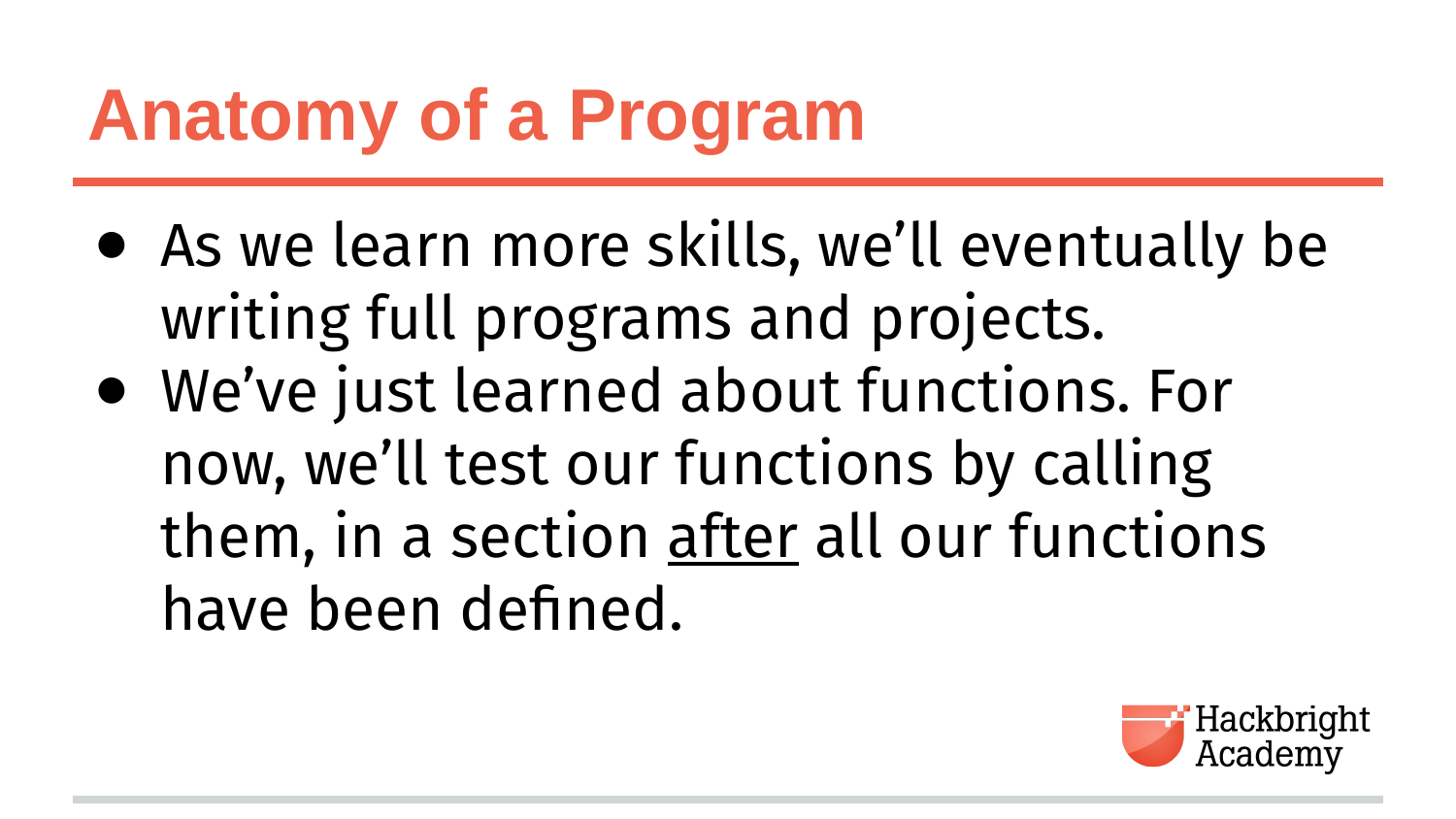

# Anatomy of a Program
As we learn more skills, we’ll eventually be writing full programs and projects.
We’ve just learned about functions. For now, we’ll test our functions by calling them, in a section after all our functions have been defined.